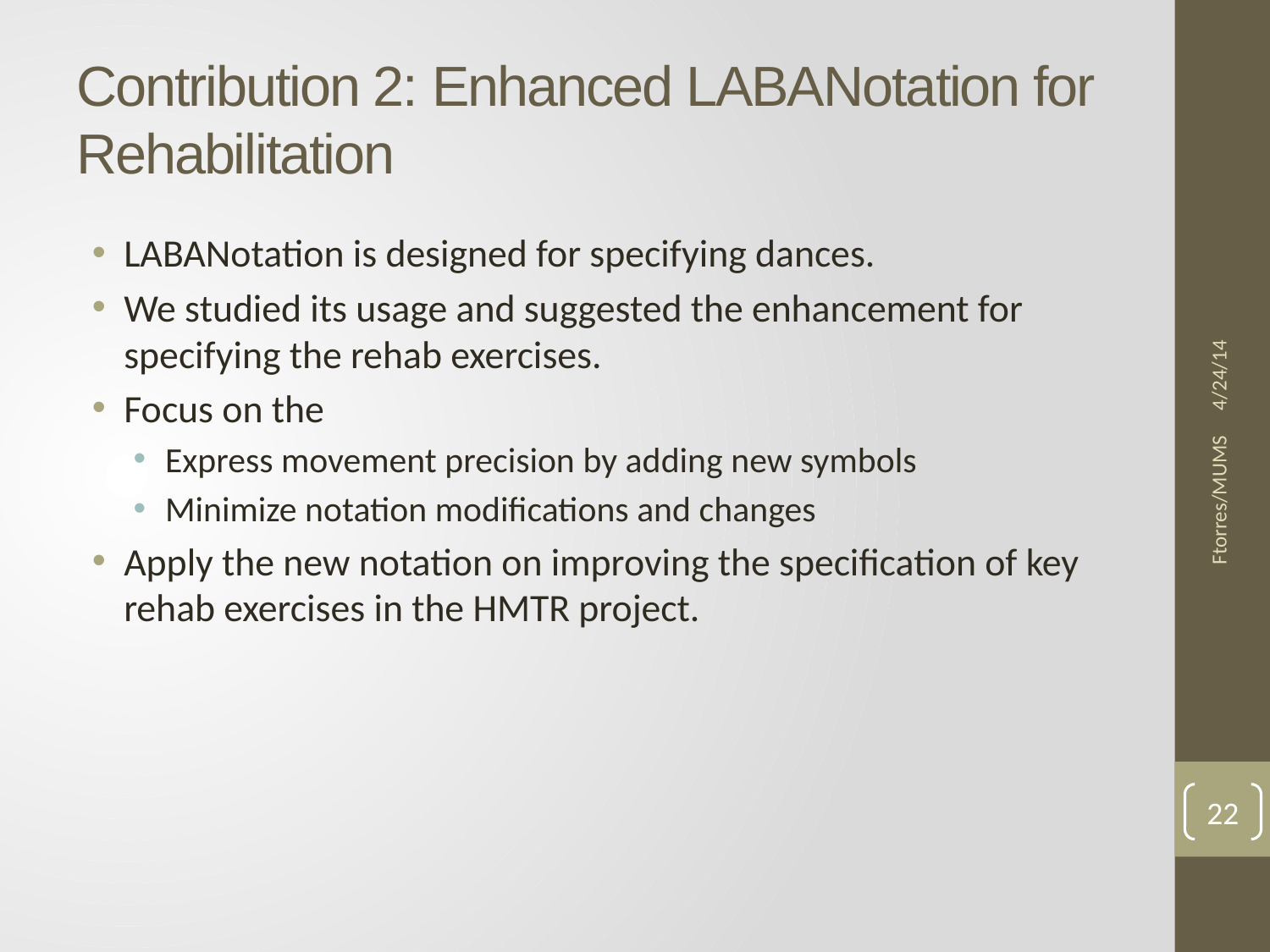

# Contribution 2: Enhanced LABANotation for Rehabilitation
LABANotation is designed for specifying dances.
We studied its usage and suggested the enhancement for specifying the rehab exercises.
Focus on the
Express movement precision by adding new symbols
Minimize notation modifications and changes
Apply the new notation on improving the specification of key rehab exercises in the HMTR project.
4/24/14
Ftorres/MUMS
22